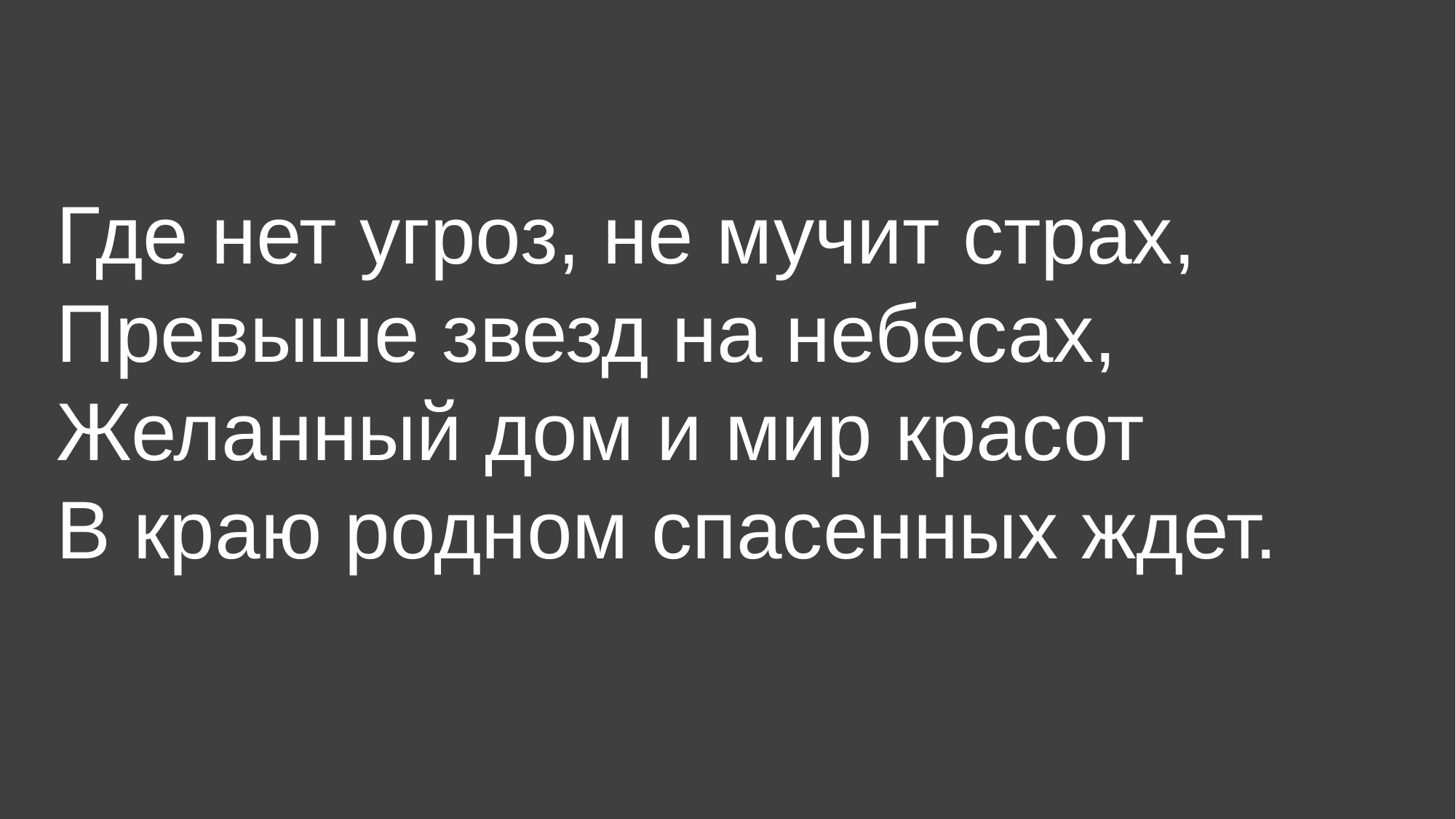

Где нет угроз, не мучит страх,
Превыше звезд на небесах,
Желанный дом и мир красот
В краю родном спасенных ждет.